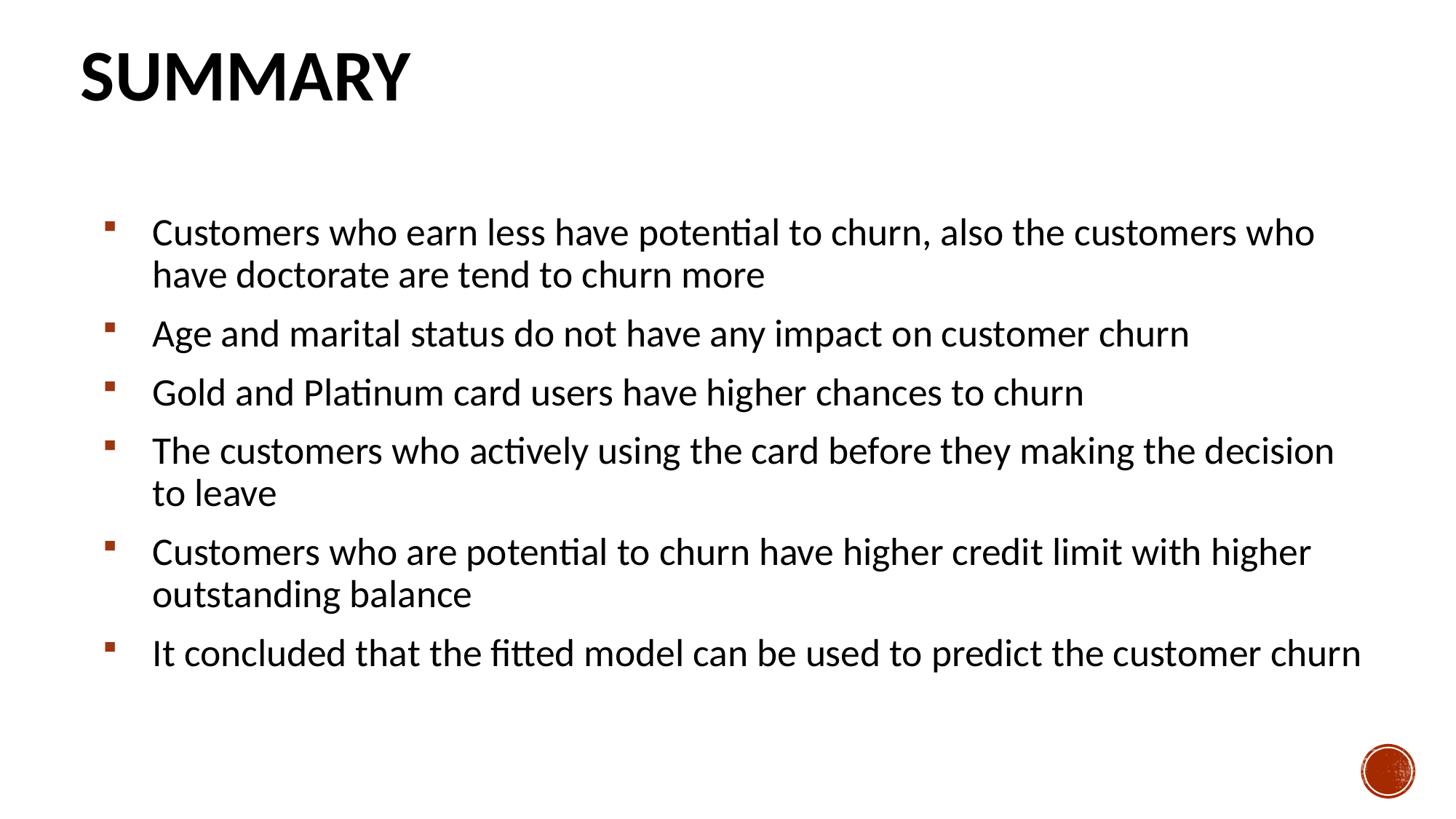

# Summary
Customers who earn less have potential to churn, also the customers who have doctorate are tend to churn more
Age and marital status do not have any impact on customer churn
Gold and Platinum card users have higher chances to churn
The customers who actively using the card before they making the decision to leave
Customers who are potential to churn have higher credit limit with higher outstanding balance
It concluded that the fitted model can be used to predict the customer churn